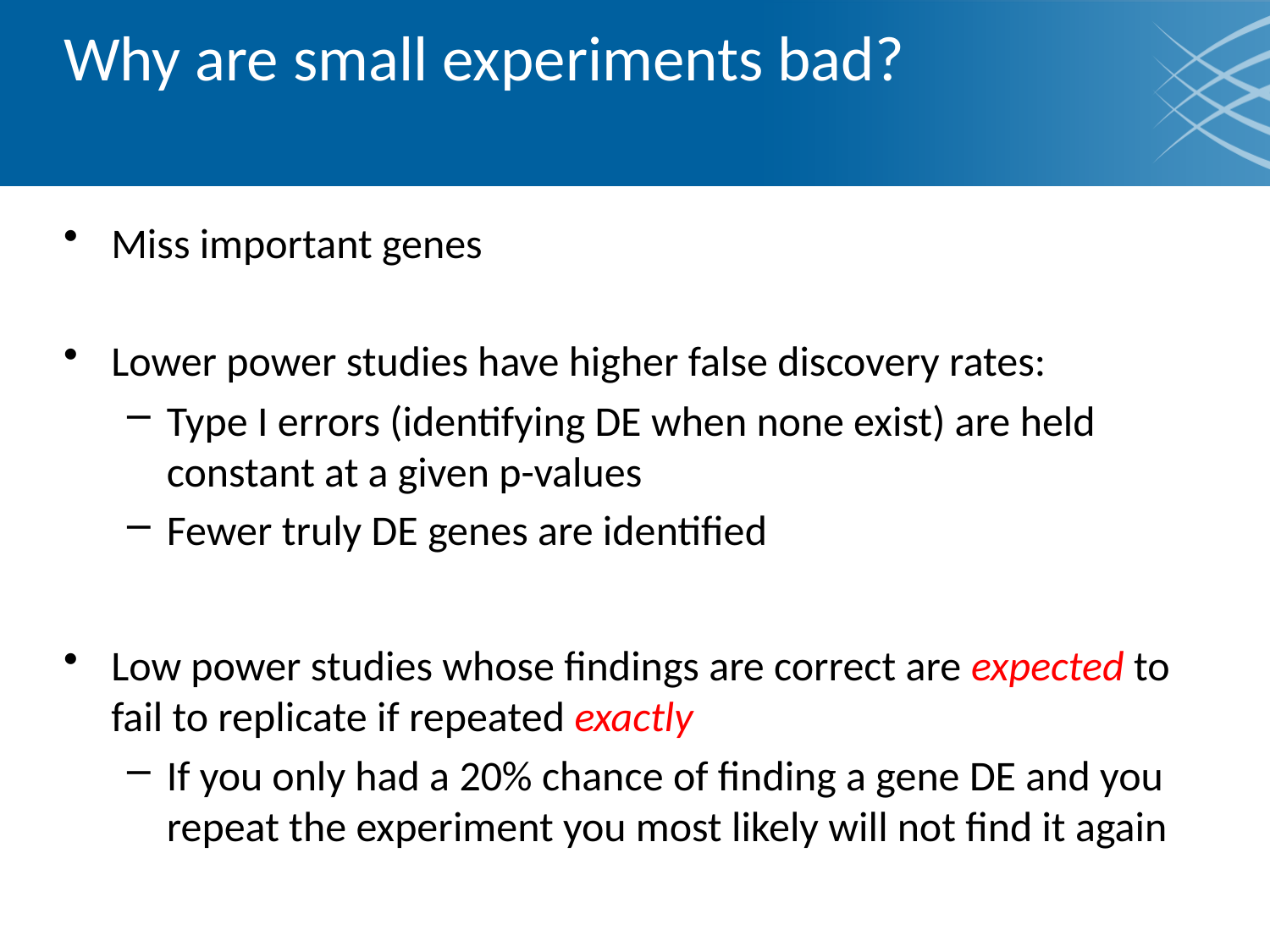

# Why are small experiments bad?
Miss important genes

Lower power studies have higher false discovery rates:
Type I errors (identifying DE when none exist) are held constant at a given p-values
Fewer truly DE genes are identified

Low power studies whose findings are correct are expected to fail to replicate if repeated exactly
If you only had a 20% chance of finding a gene DE and you repeat the experiment you most likely will not find it again